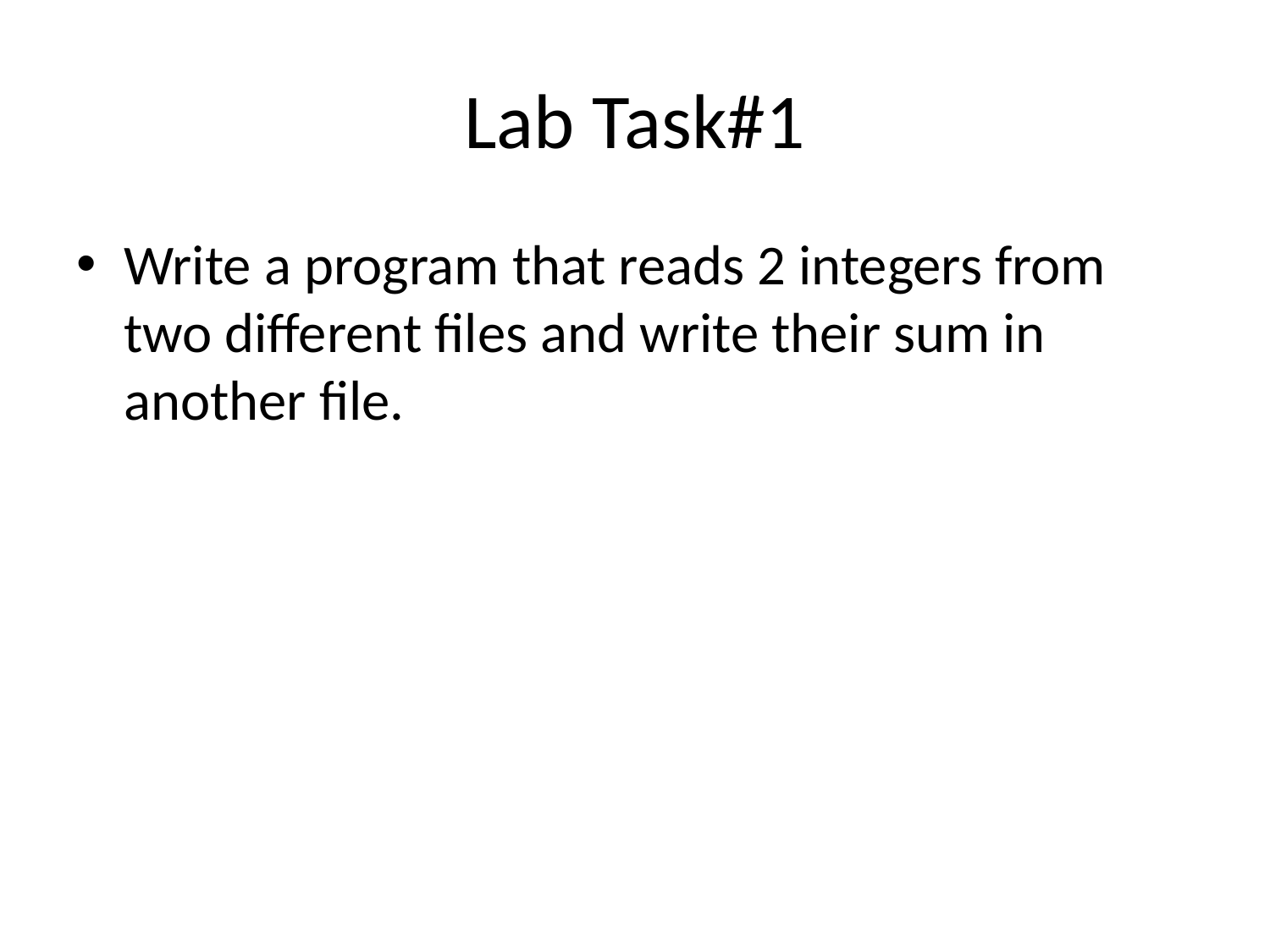

# Lab Task#1
Write a program that reads 2 integers from two different files and write their sum in another file.